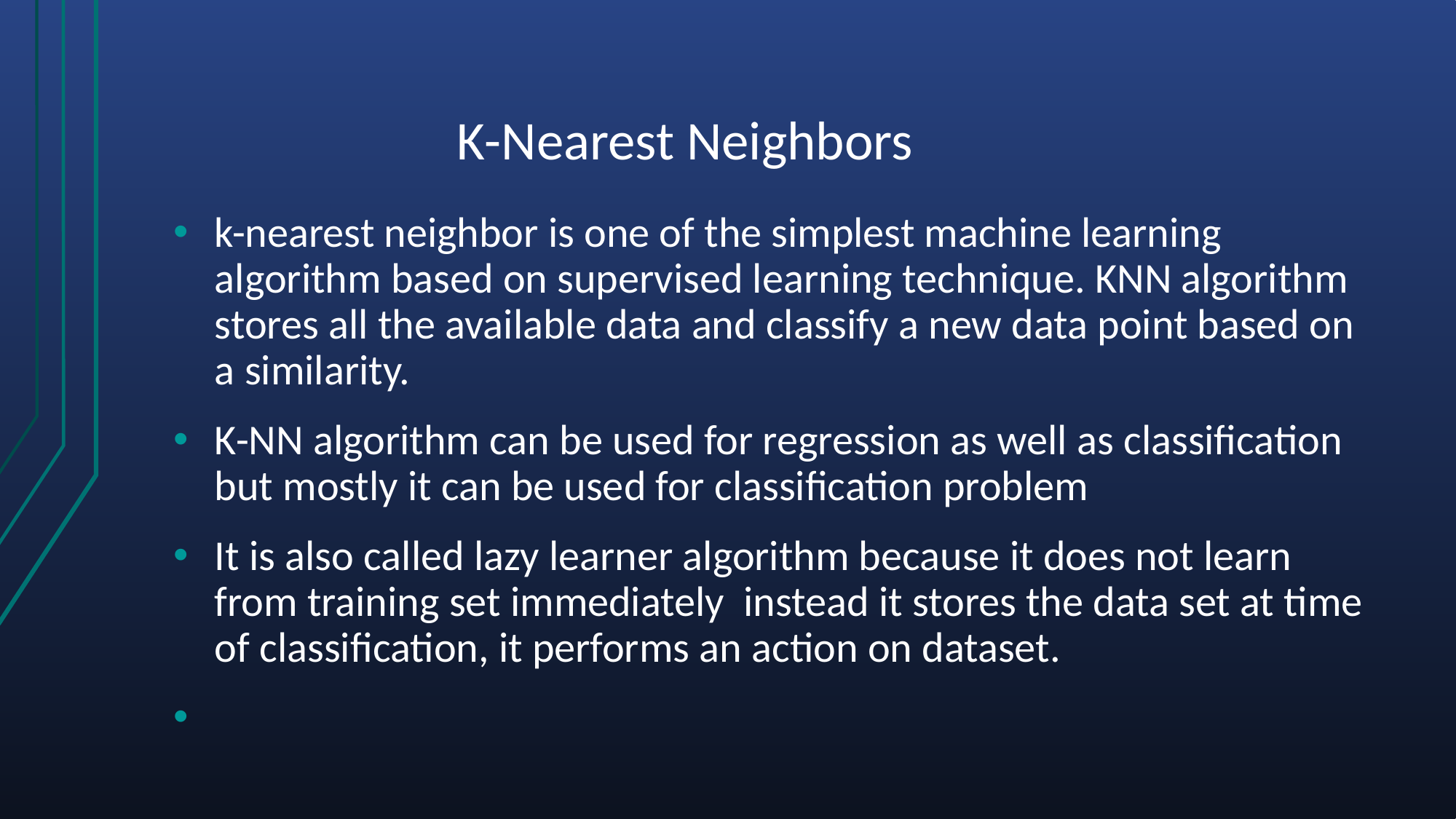

# K-Nearest Neighbors
k-nearest neighbor is one of the simplest machine learning algorithm based on supervised learning technique. KNN algorithm stores all the available data and classify a new data point based on a similarity.
K-NN algorithm can be used for regression as well as classification but mostly it can be used for classification problem
It is also called lazy learner algorithm because it does not learn from training set immediately  instead it stores the data set at time of classification, it performs an action on dataset.